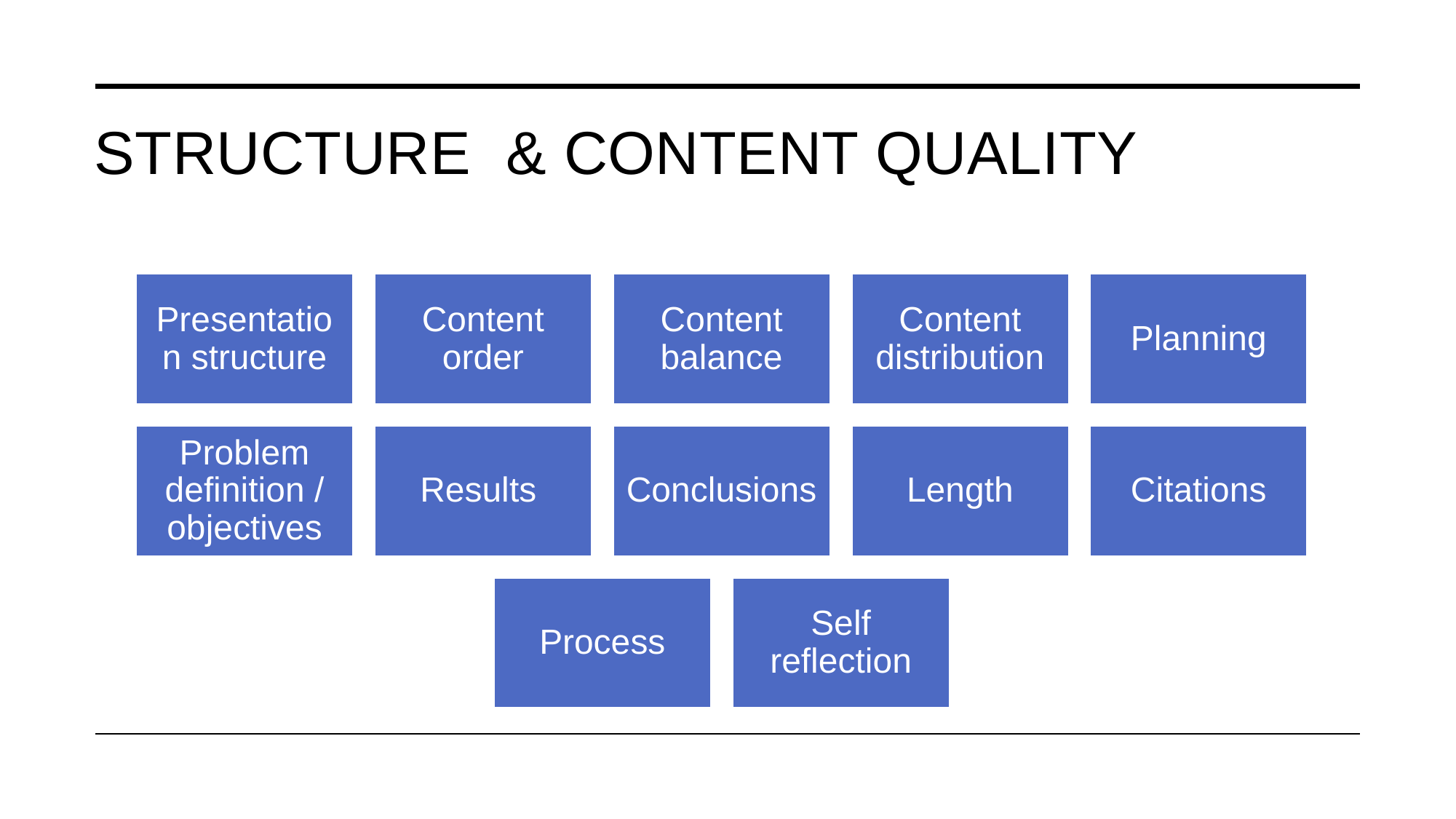

# Structure  & Content Quality
Presentation structure
Content order
Content balance
Content distribution
Planning
Problem definition / objectives
Results
Conclusions
Length
Citations
Process
Self reflection